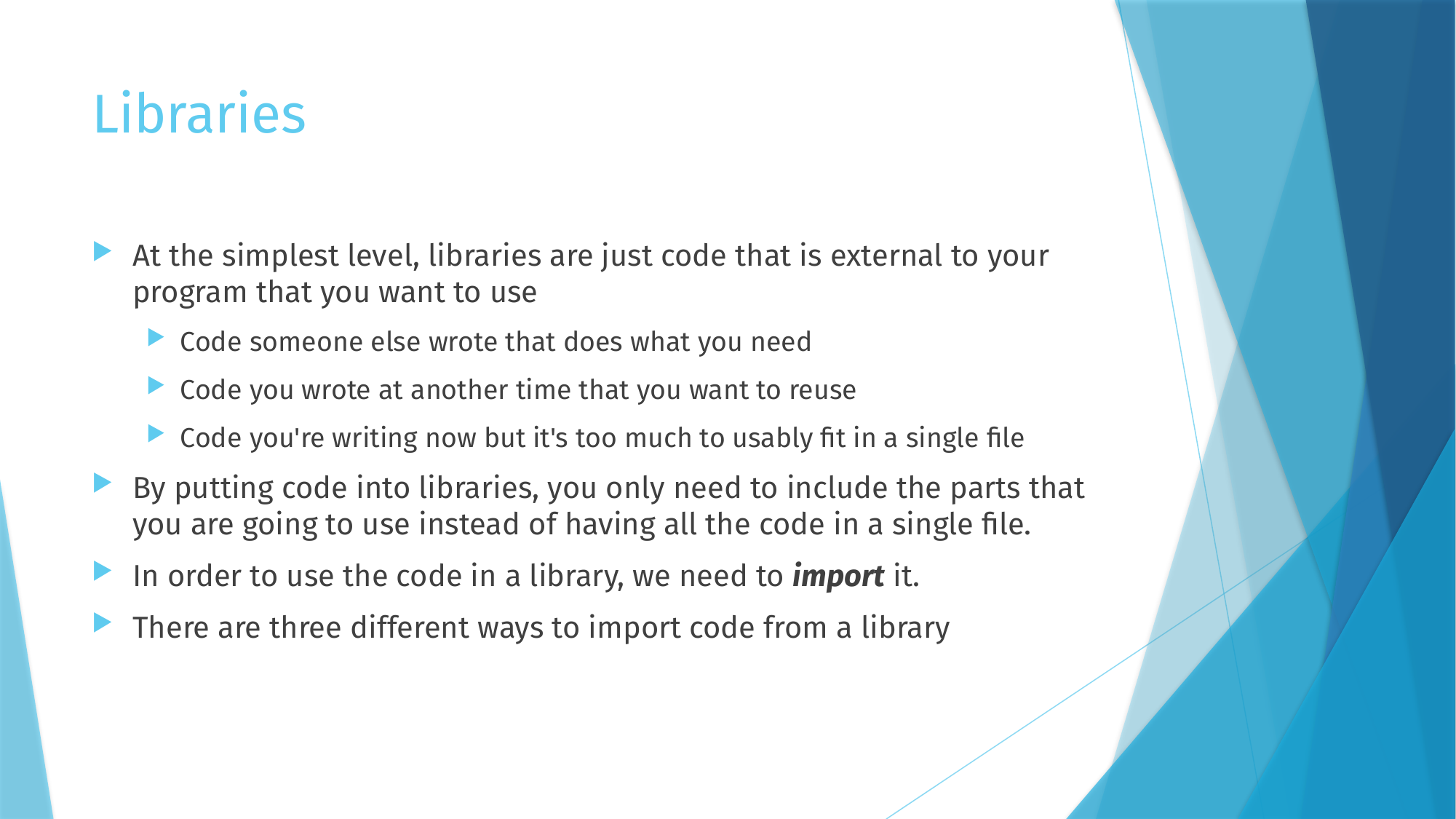

# Libraries
At the simplest level, libraries are just code that is external to your program that you want to use
Code someone else wrote that does what you need
Code you wrote at another time that you want to reuse
Code you're writing now but it's too much to usably fit in a single file
By putting code into libraries, you only need to include the parts that you are going to use instead of having all the code in a single file.
In order to use the code in a library, we need to import it.
There are three different ways to import code from a library